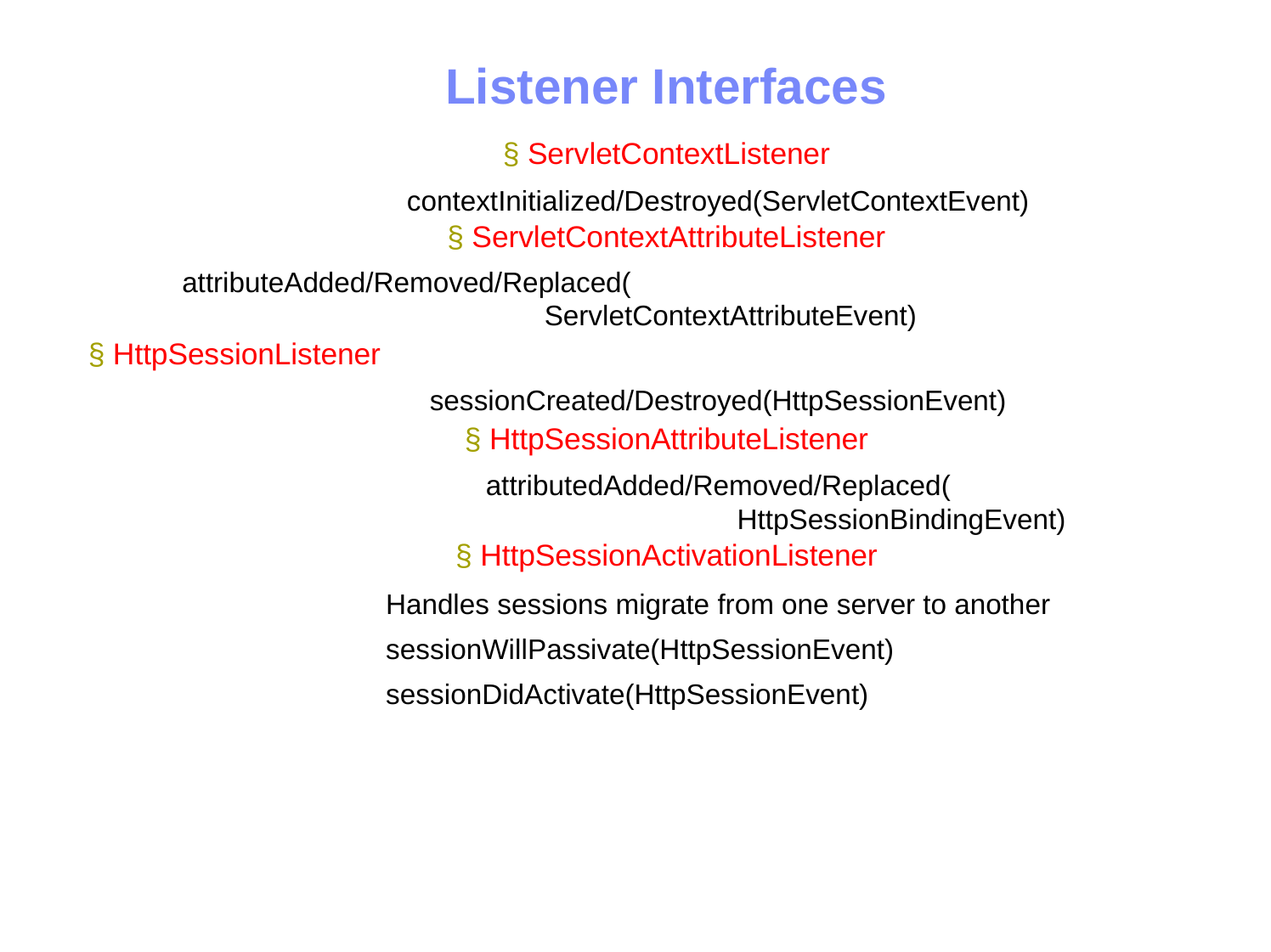

Antrix Consultancy Services

Listener Interfaces

§ ServletContextListener

contextInitialized/Destroyed(ServletContextEvent)

§ ServletContextAttributeListener

attributeAdded/Removed/Replaced(

ServletContextAttributeEvent)

§ HttpSessionListener

sessionCreated/Destroyed(HttpSessionEvent)

§ HttpSessionAttributeListener

attributedAdded/Removed/Replaced(

HttpSessionBindingEvent)

§ HttpSessionActivationListener

Handles sessions migrate from one server to another
sessionWillPassivate(HttpSessionEvent)
sessionDidActivate(HttpSessionEvent)

Madhusudhanan.P.K.